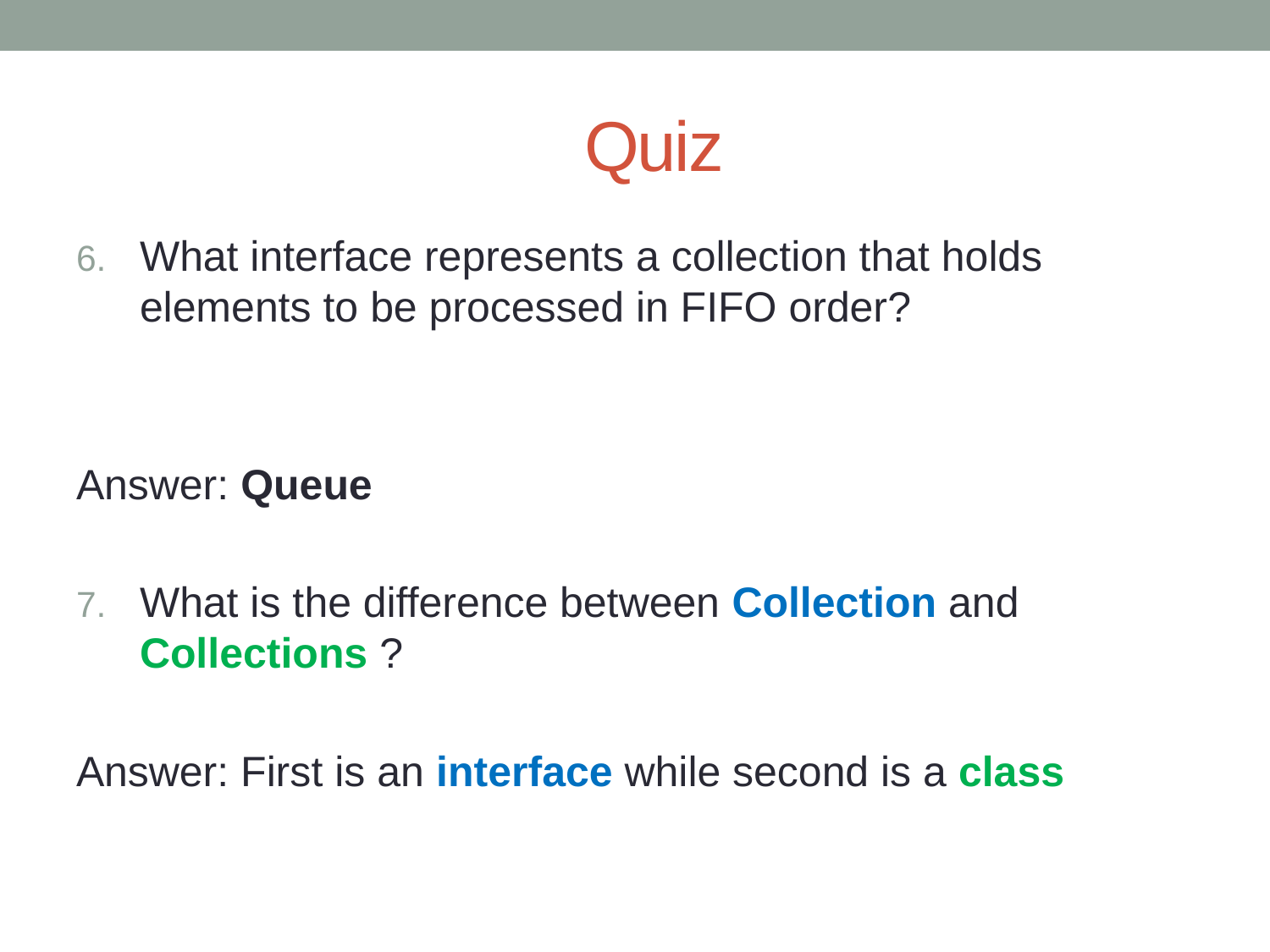

# Quiz
What interface represents a collection that holds elements to be processed in FIFO order?

Answer: Queue

What is the difference between Collection and Collections ?

Answer: First is an interface while second is a class